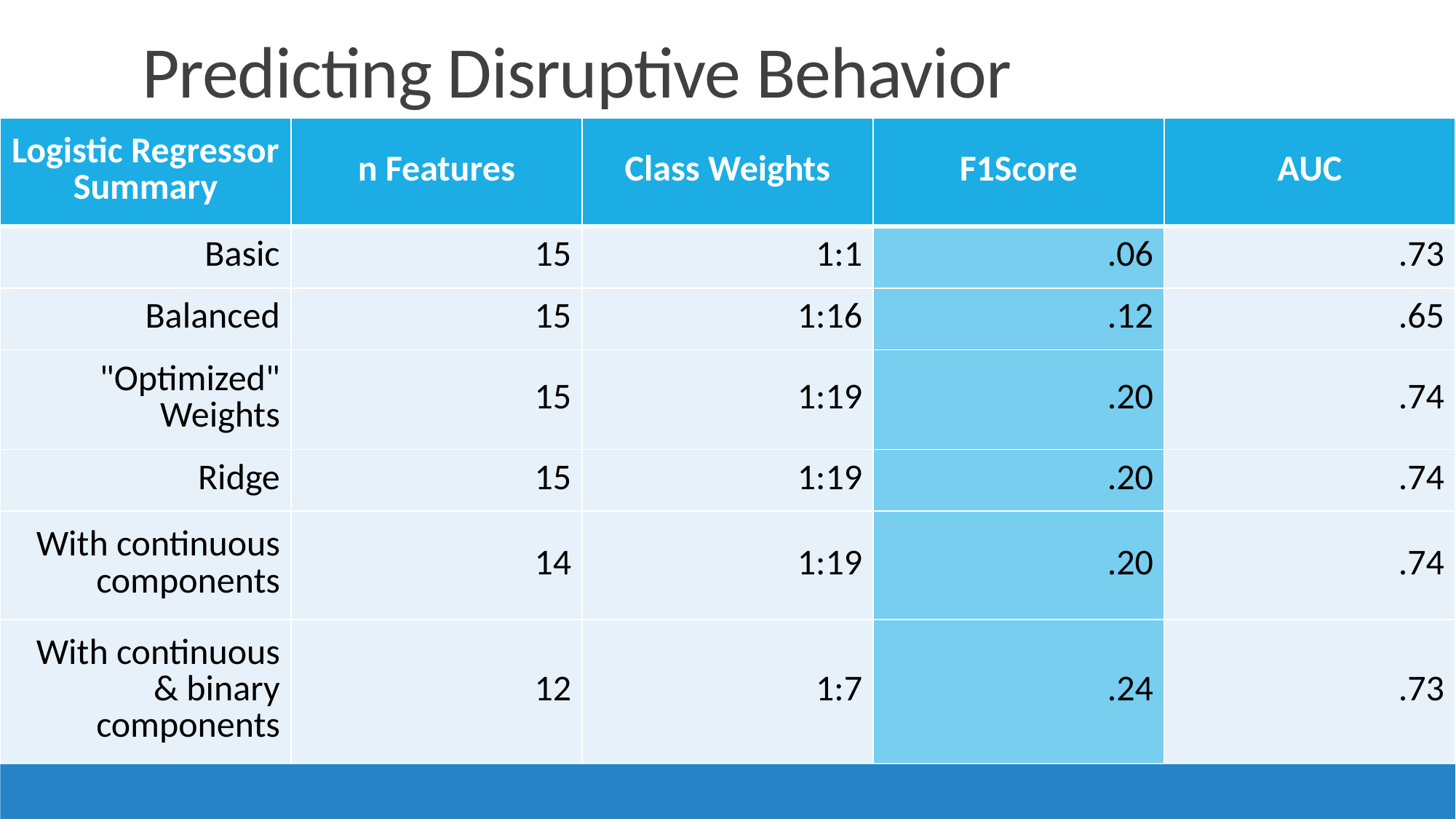

# Predicting Disruptive Behavior
| Logistic Regressor Summary | n Features | Class Weights | F1Score | AUC |
| --- | --- | --- | --- | --- |
| Basic | 15 | 1:1 | .06 | .73 |
| Balanced | 15 | 1:16 | .12 | .65 |
| "Optimized" Weights | 15 | 1:19 | .20 | .74 |
| Ridge | 15 | 1:19 | .20 | .74 |
| With continuous components | 14 | 1:19 | .20 | .74 |
| With continuous & binary components | 12 | 1:7 | .24 | .73 |